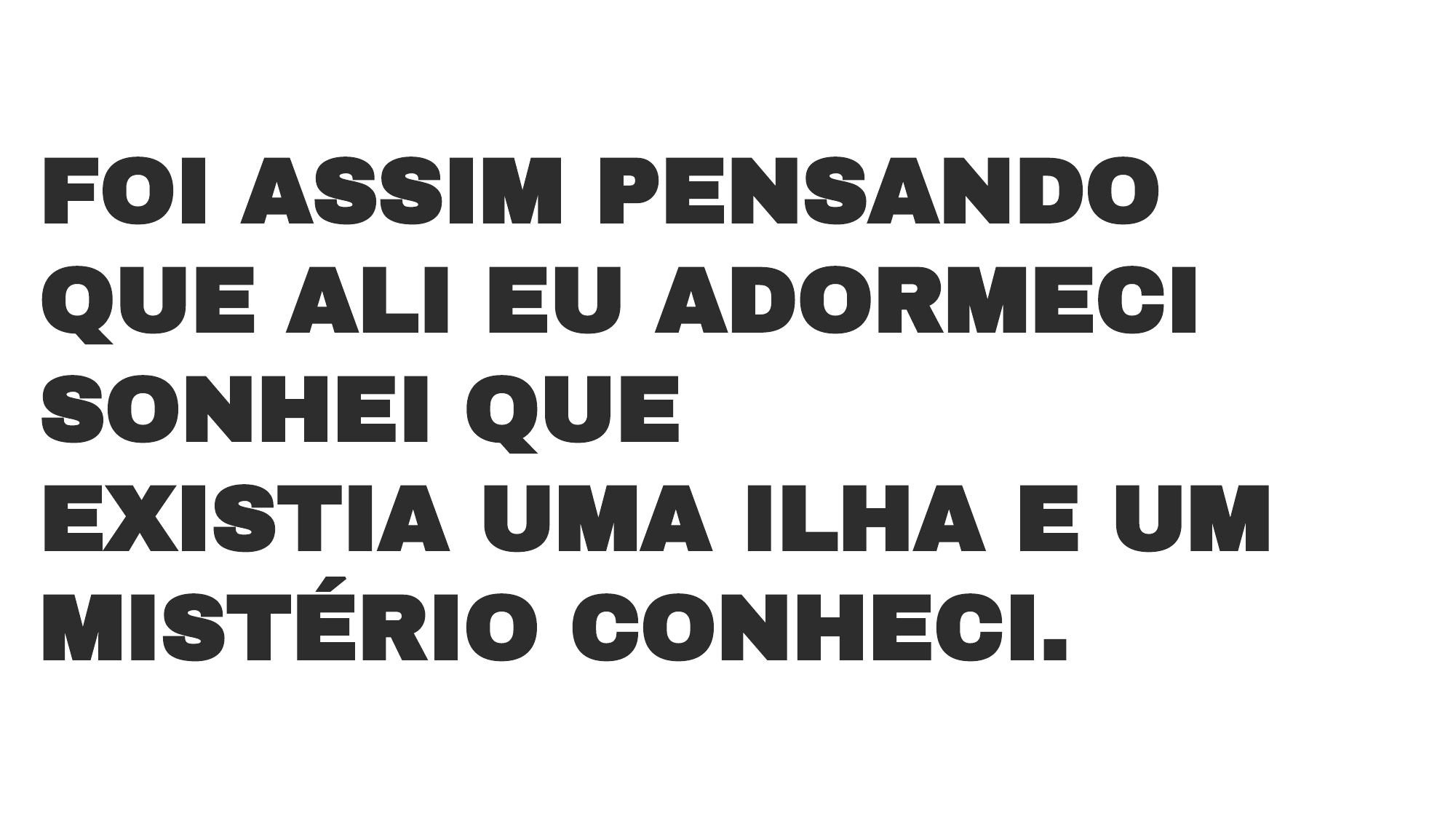

FOI ASSIM PENSANDO QUE ALI EU ADORMECI SONHEI QUE
EXISTIA UMA ILHA E UM MISTÉRIO CONHECI.